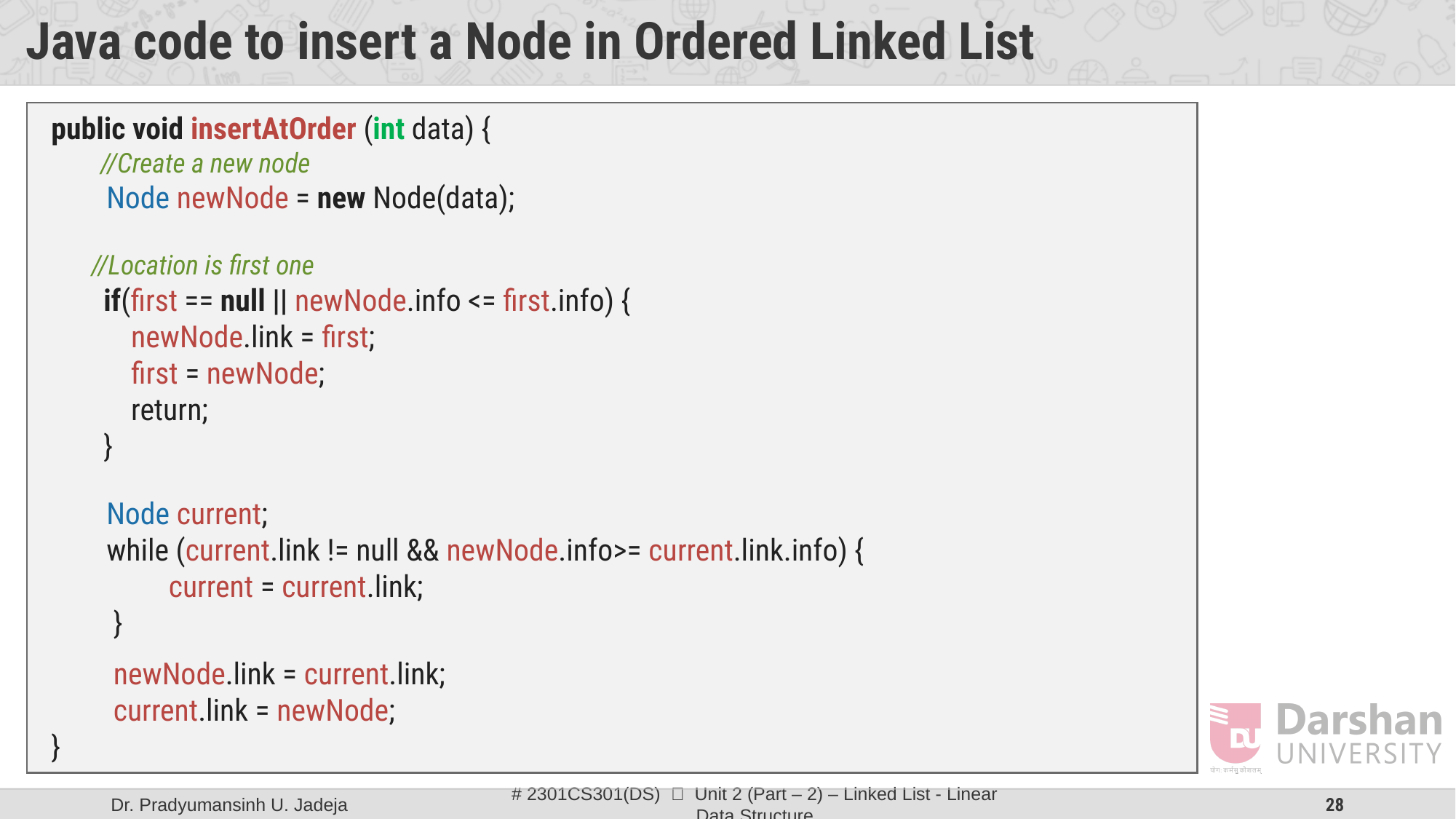

# Java code to insert a Node in Ordered Linked List

public void insertAtOrder (int data) {
        //Create a new node
        Node newNode = new Node(data);
       //Location is first one
        if(first == null || newNode.info <= first.info) {
            newNode.link = first;
            first = newNode;
            return;
        }
        Node current;
        while (current.link != null && newNode.info>= current.link.info) {
                 current = current.link;
         }
         newNode.link = current.link;
         current.link = newNode;
}